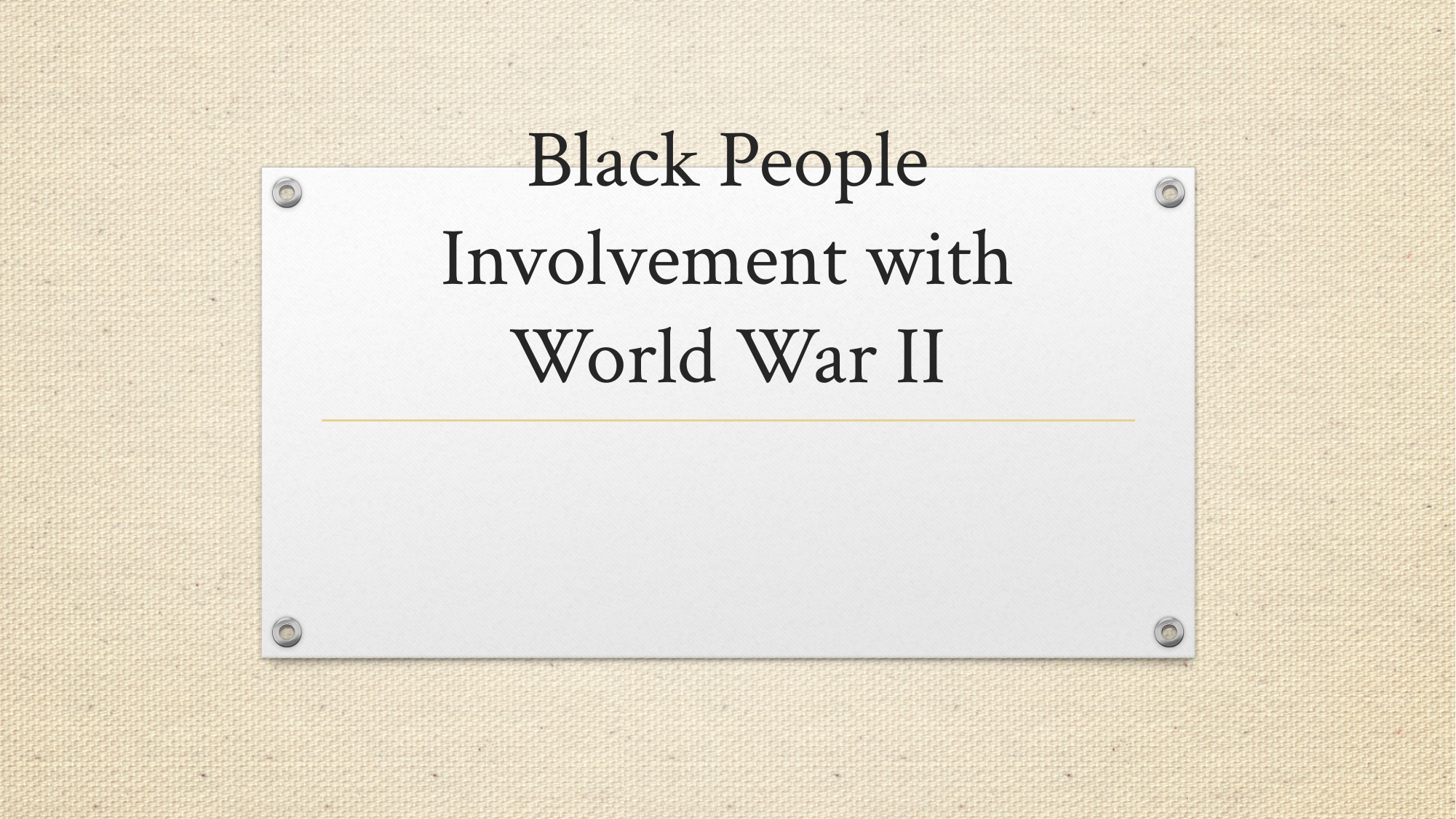

# Black People Involvement with World War II